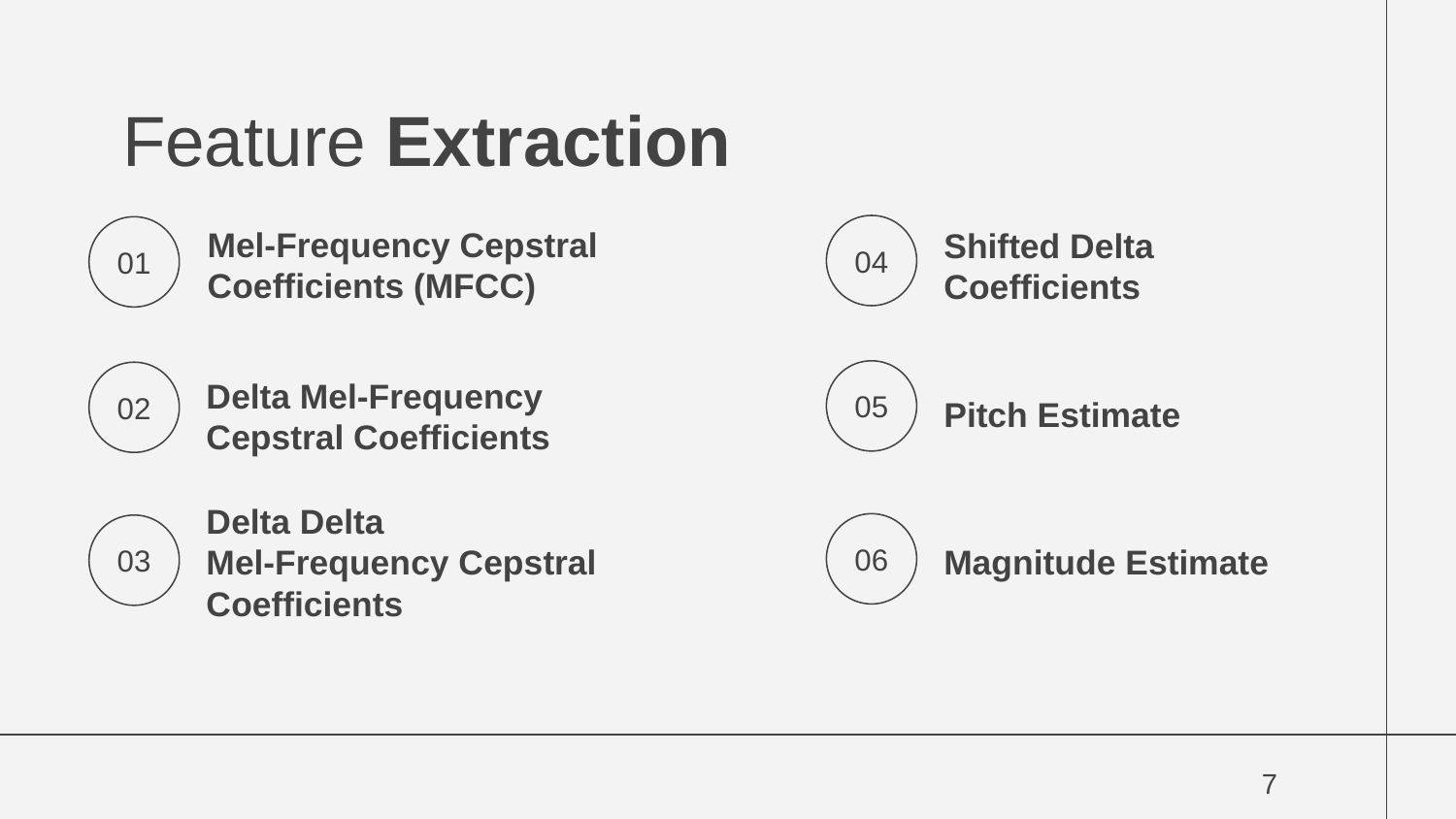

# Feature Extraction
04
01
Shifted Delta Coefficients
Mel-Frequency Cepstral Coefficients (MFCC)
05
02
Pitch Estimate
Delta Mel-Frequency Cepstral Coefficients

06
03
Delta Delta
Mel-Frequency Cepstral Coefficients

Magnitude Estimate
7